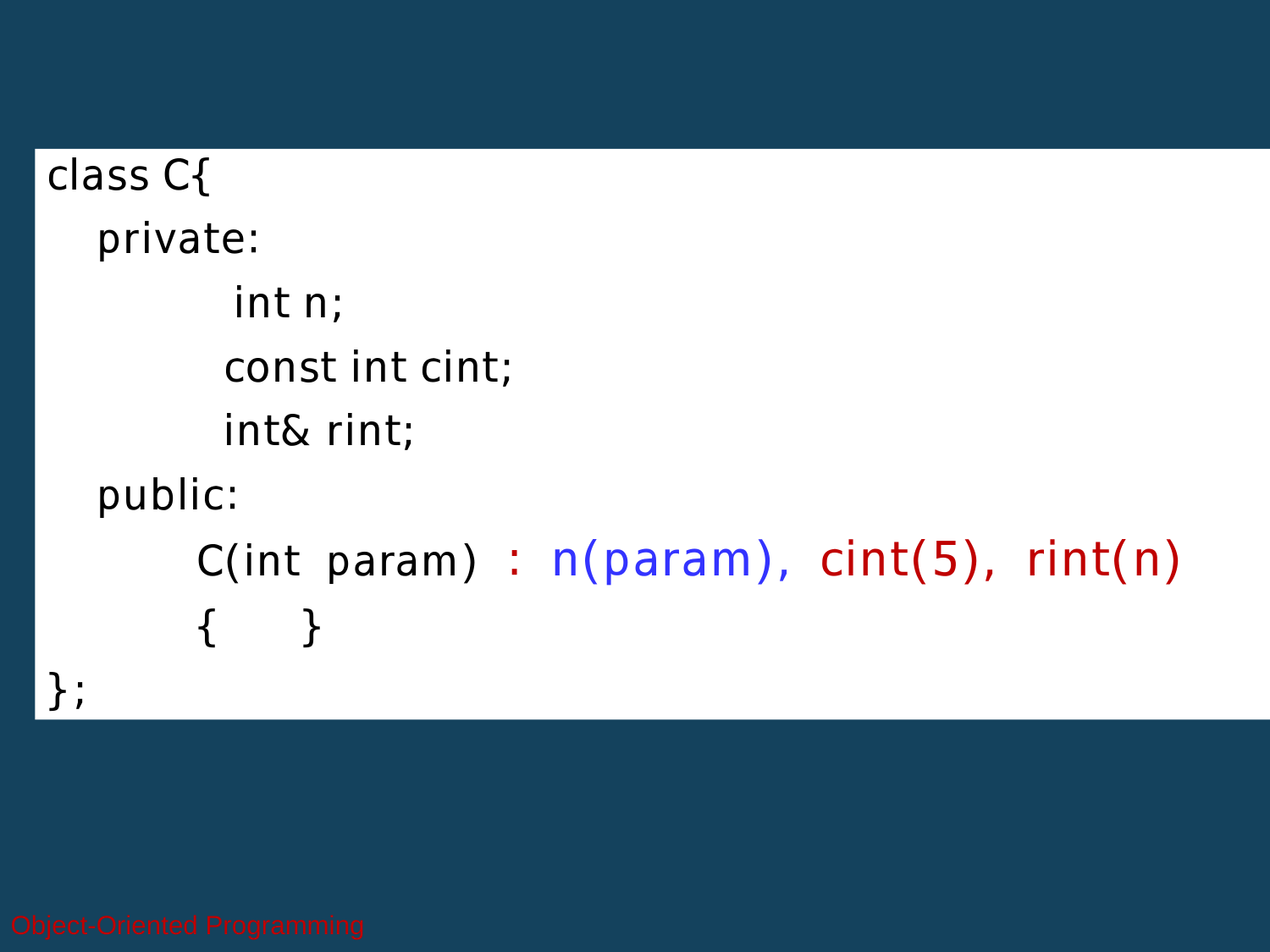

class C{
    private:
               int n;
	    const int cint;
	    int& rint;
    public:
            C(int  param)  :  n(param),  cint(5),  rint(n)
            {	}
};
Object-Oriented Programming